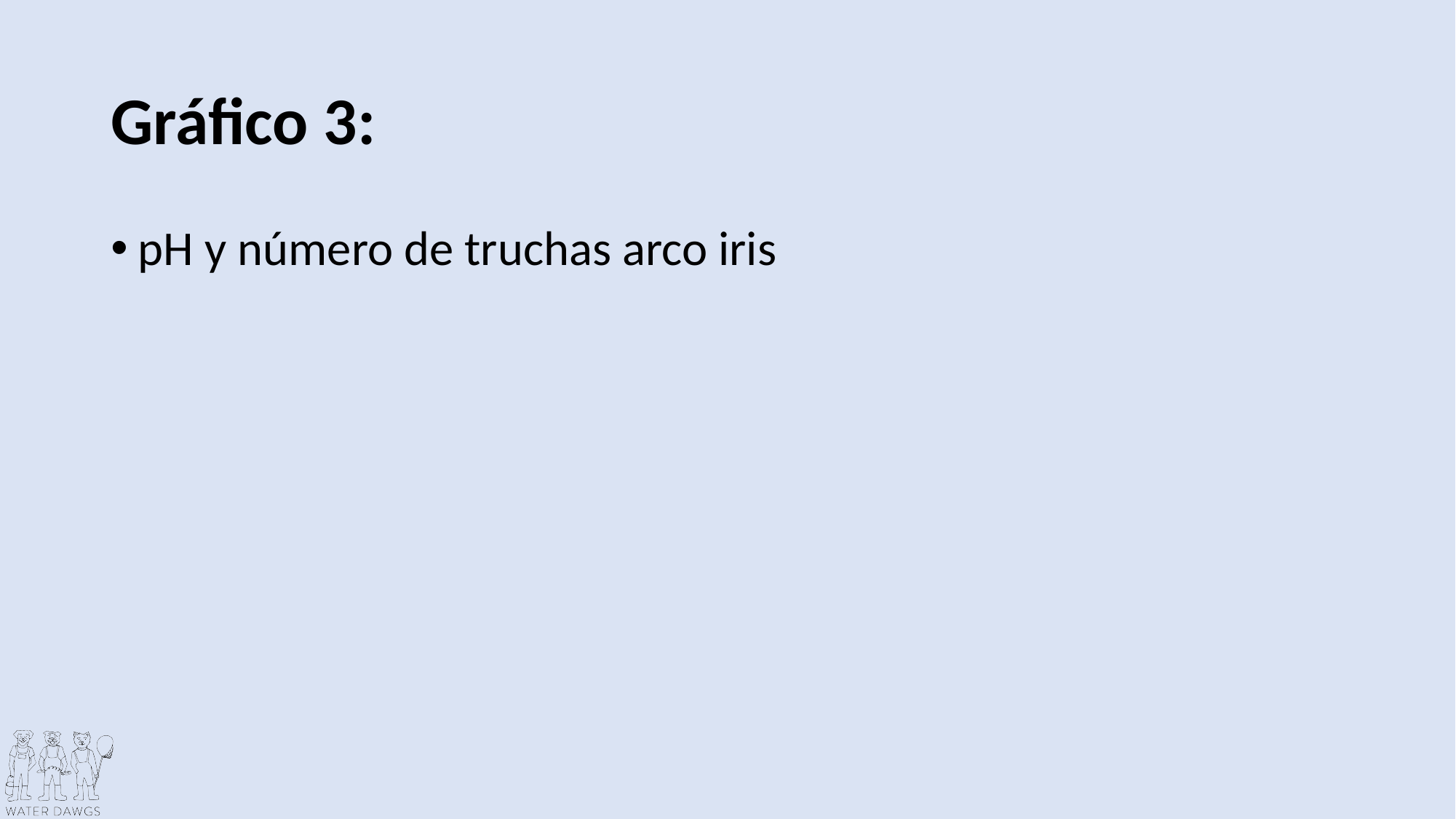

# Gráfico 3:
pH y número de truchas arco iris